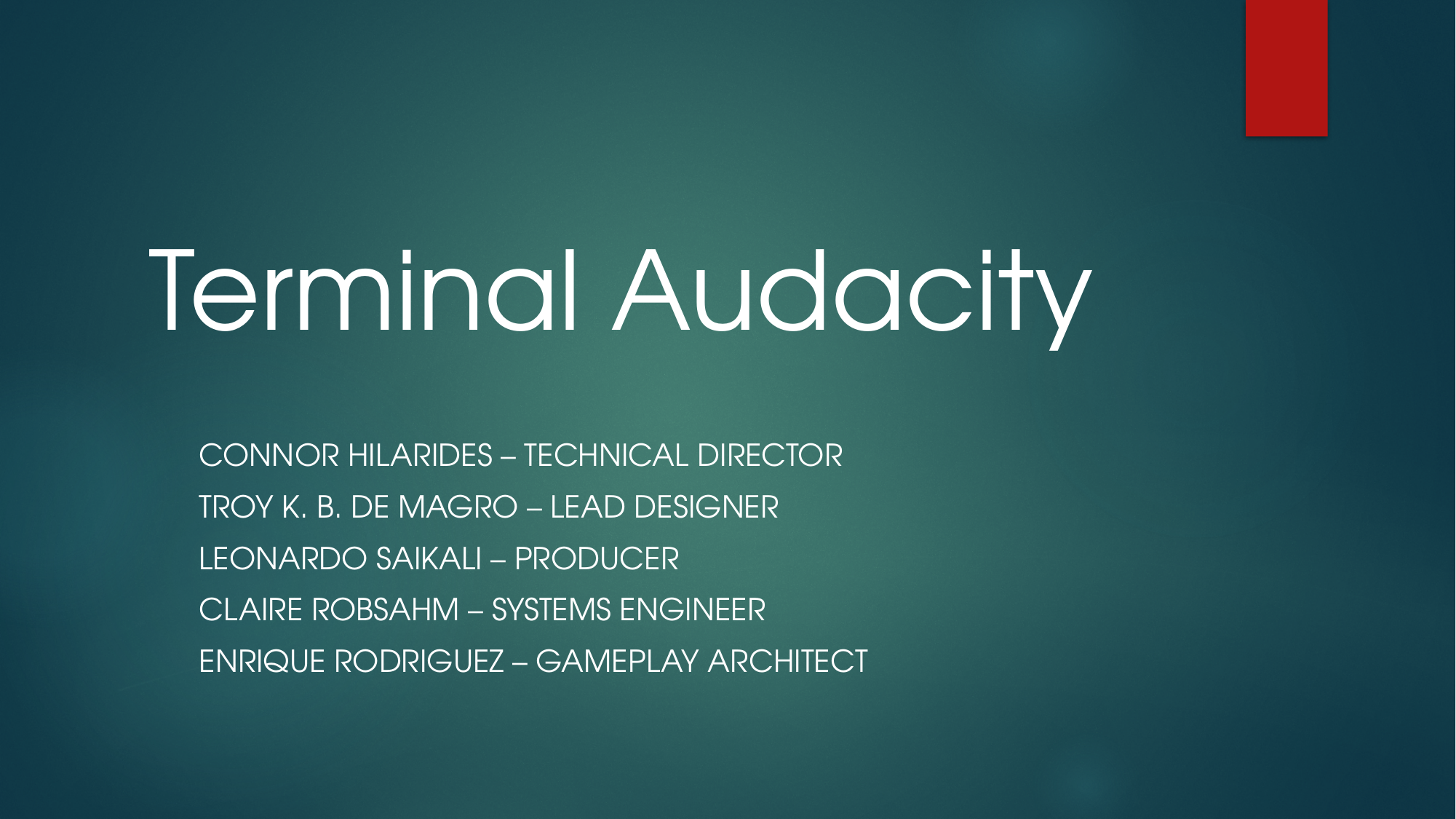

# Terminal Audacity
Connor Hilarides – Technical Director
Troy K. B. de Magro – Lead Designer
Leonardo Saikali – Producer
Claire Robsahm – Systems Engineer
Enrique Rodriguez – Gameplay Architect